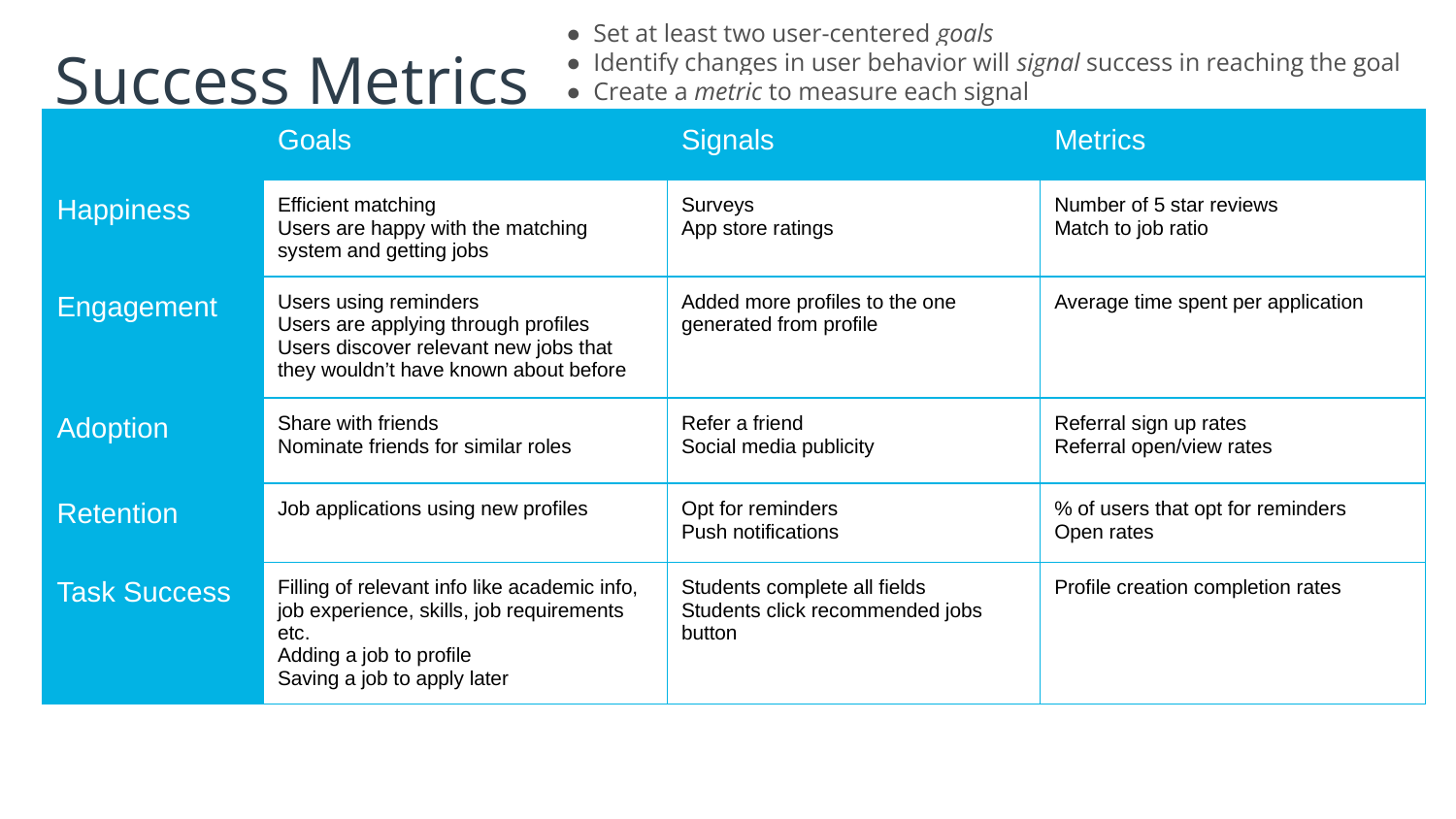

Set at least two user-centered goals
Identify changes in user behavior will signal success in reaching the goal
Create a metric to measure each signal
# Success Metrics
|  | Goals | Signals | Metrics |
| --- | --- | --- | --- |
| Happiness | Efficient matching Users are happy with the matching system and getting jobs | Surveys App store ratings | Number of 5 star reviews Match to job ratio |
| Engagement | Users using reminders Users are applying through profiles Users discover relevant new jobs that they wouldn’t have known about before | Added more profiles to the one generated from profile | Average time spent per application |
| Adoption | Share with friends Nominate friends for similar roles | Refer a friend Social media publicity | Referral sign up rates Referral open/view rates |
| Retention | Job applications using new profiles | Opt for reminders Push notifications | % of users that opt for reminders Open rates |
| Task Success | Filling of relevant info like academic info, job experience, skills, job requirements etc. Adding a job to profile Saving a job to apply later | Students complete all fields Students click recommended jobs button | Profile creation completion rates |